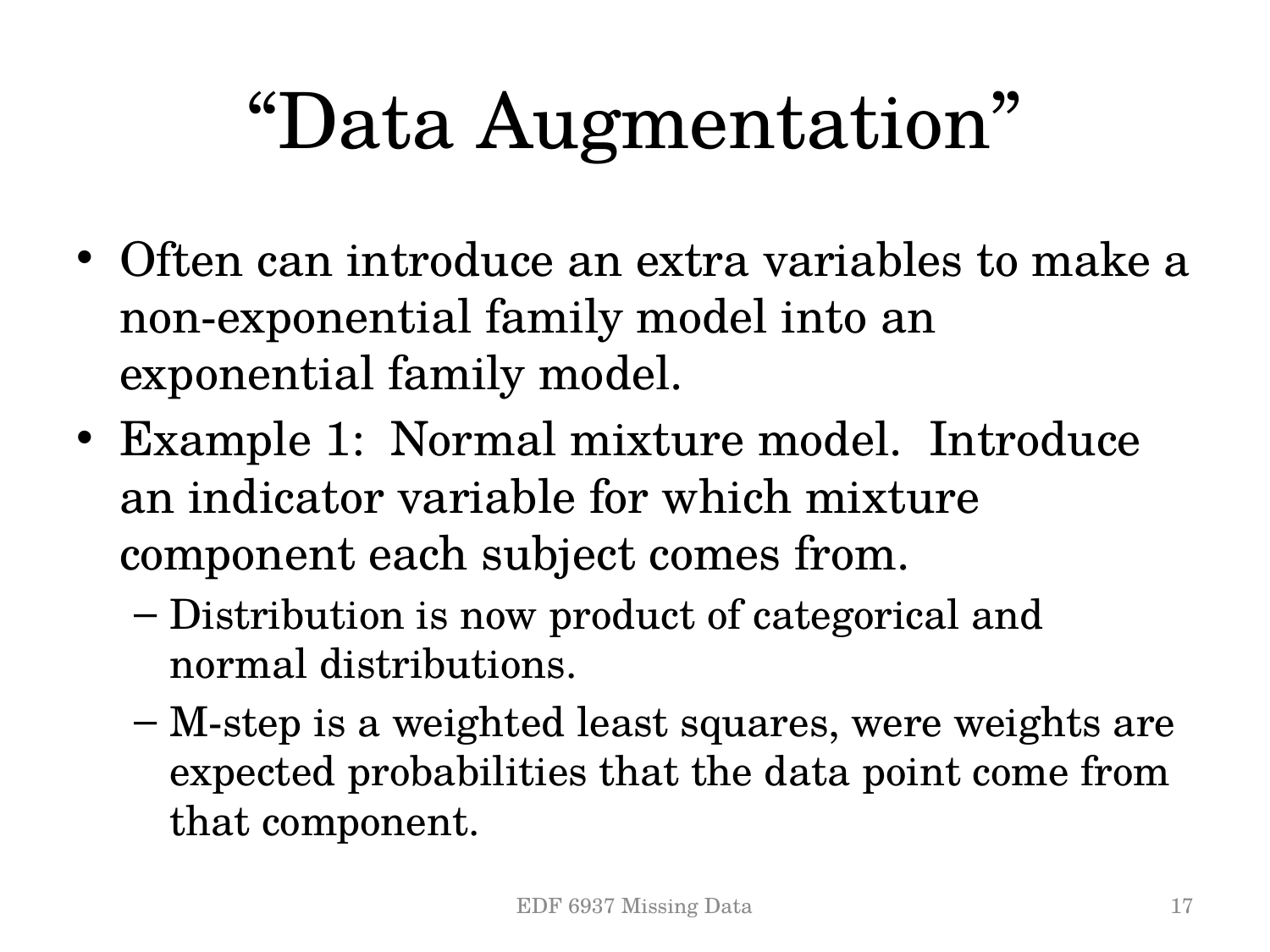

# “Data Augmentation”
Often can introduce an extra variables to make a non-exponential family model into an exponential family model.
Example 1:  Normal mixture model.  Introduce an indicator variable for which mixture component each subject comes from.
Distribution is now product of categorical and normal distributions.
M-step is a weighted least squares, were weights are expected probabilities that the data point come from that component.
EDF 6937 Missing Data
17